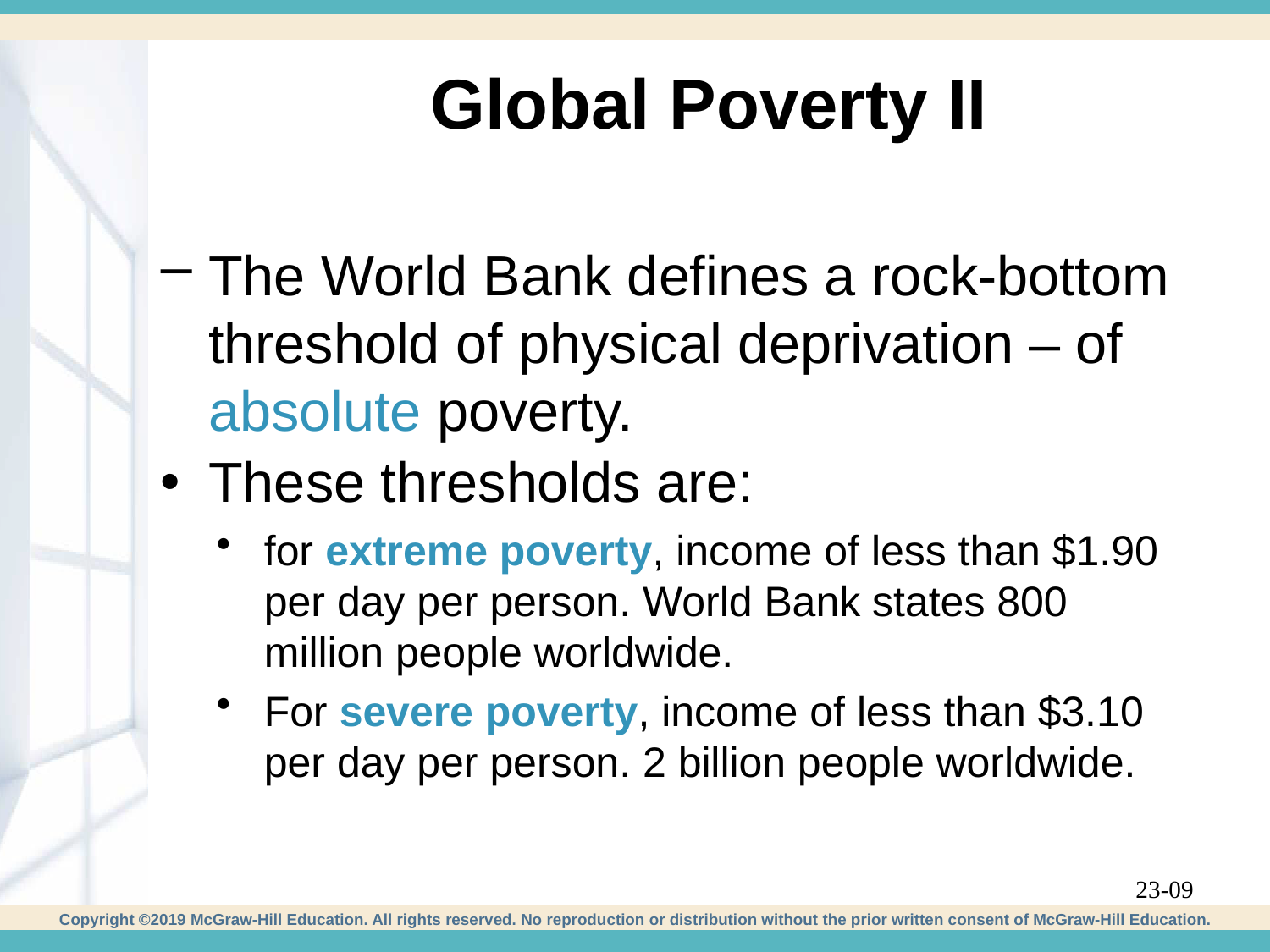

# Global Poverty II
The World Bank defines a rock-bottom threshold of physical deprivation – of absolute poverty.
These thresholds are:
for extreme poverty, income of less than $1.90 per day per person. World Bank states 800 million people worldwide.
For severe poverty, income of less than $3.10 per day per person. 2 billion people worldwide.
23-09